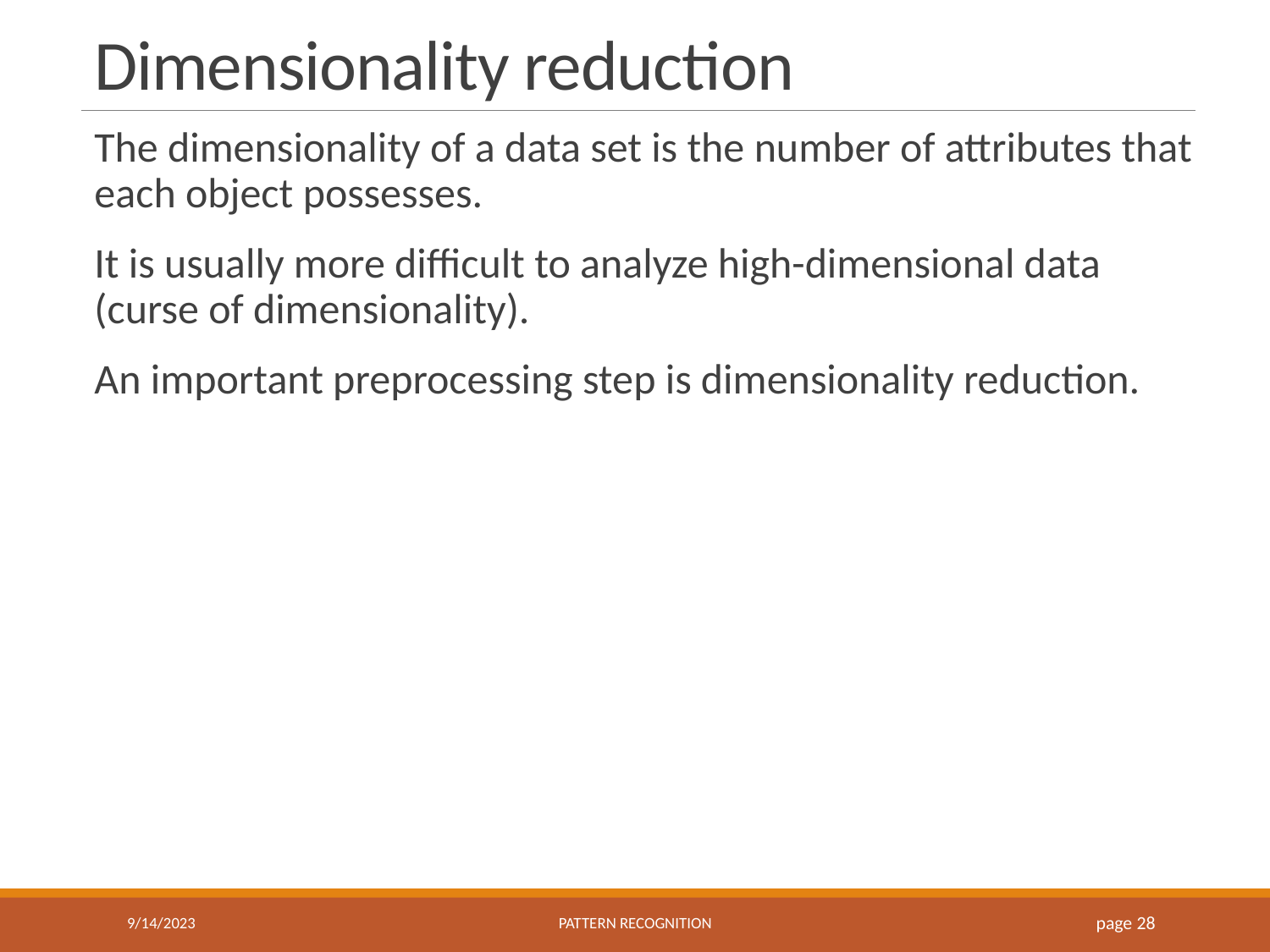

# Dimensionality reduction
The dimensionality of a data set is the number of attributes that each object possesses.
It is usually more difficult to analyze high-dimensional data (curse of dimensionality).
An important preprocessing step is dimensionality reduction.
9/14/2023
Pattern recognition
page 28